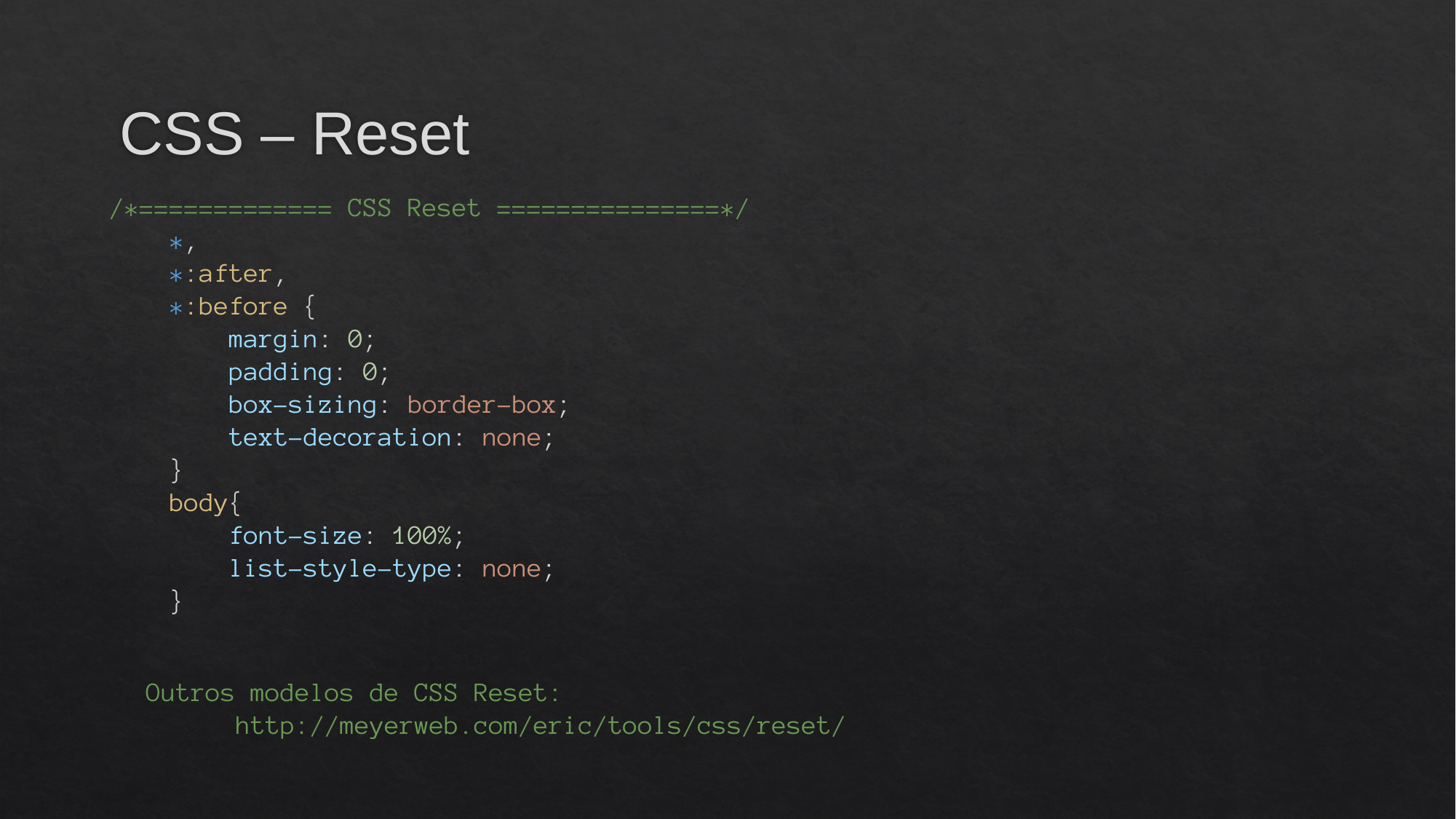

# CSS – Reset
    /*============= CSS Reset ===============*/
        *,
        *:after,
        *:before {
            margin: 0;
            padding: 0;
            box-sizing: border-box;
            text-decoration: none;
        }
        body{
            font-size: 100%;
            list-style-type: none;
        }
Outros modelos de CSS Reset:
      http://meyerweb.com/eric/tools/css/reset/